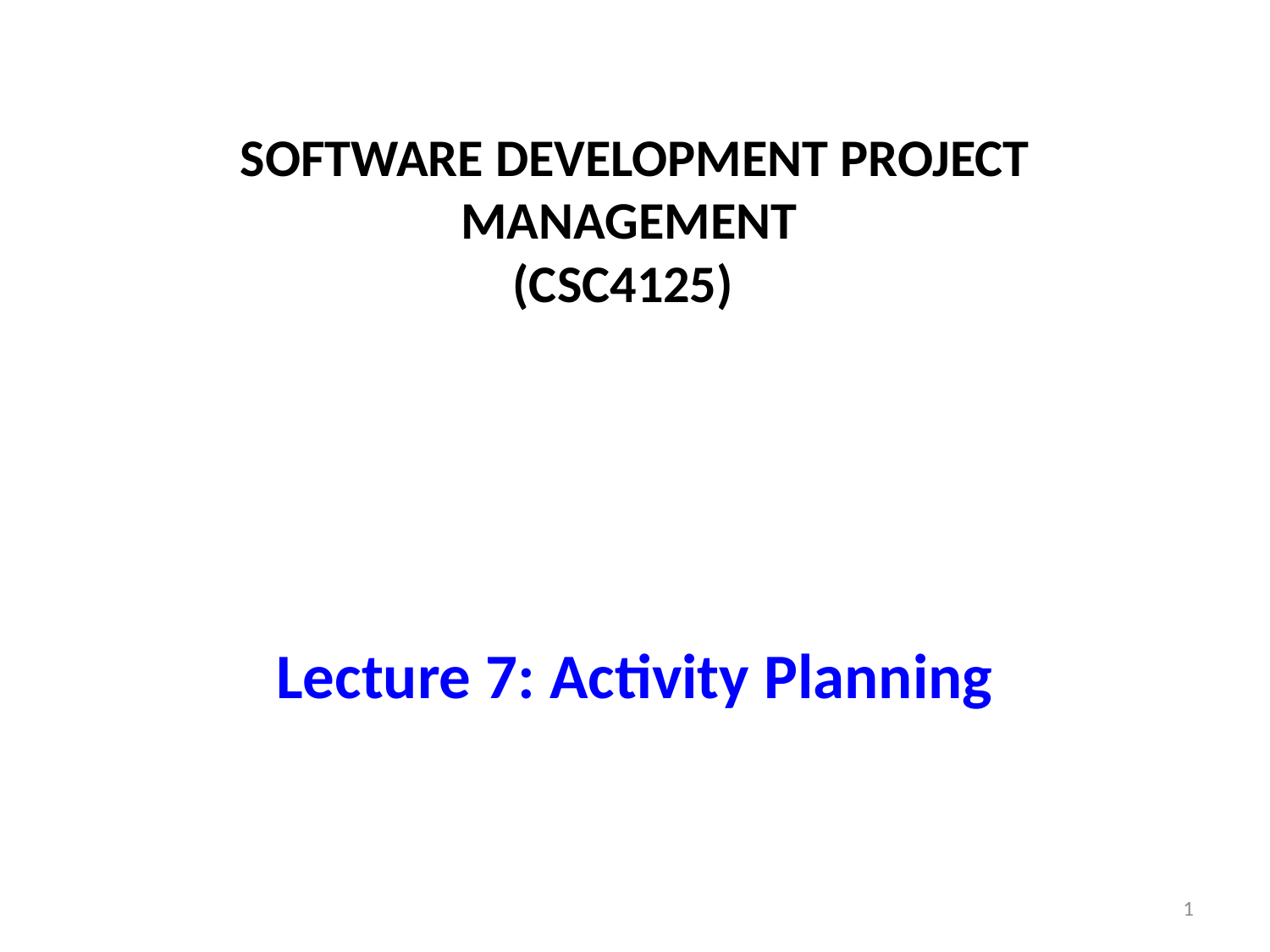

# SOFTWARE DEVELOPMENT PROJECT MANAGEMENT (CSC4125)

Lecture 7: Activity Planning

1